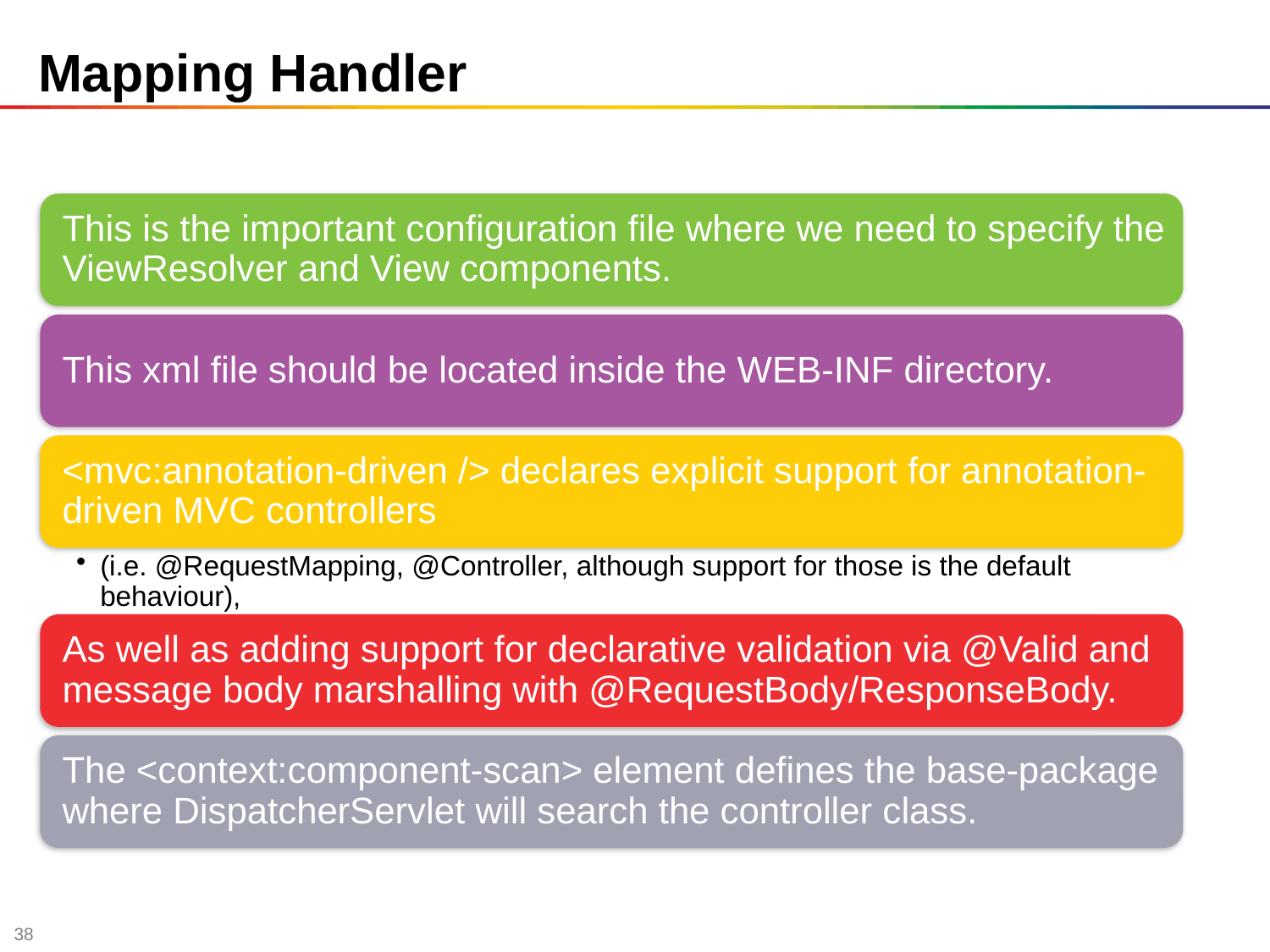

# Mapping Handler
This is the important configuration file where we need to specify the ViewResolver and View components.
This xml file should be located inside the WEB-INF directory.
<mvc:annotation-driven /> declares explicit support for annotation-driven MVC controllers
(i.e. @RequestMapping, @Controller, although support for those is the default behaviour),
As well as adding support for declarative validation via @Valid and message body marshalling with @RequestBody/ResponseBody.
The <context:component-scan> element defines the base-package where DispatcherServlet will search the controller class.